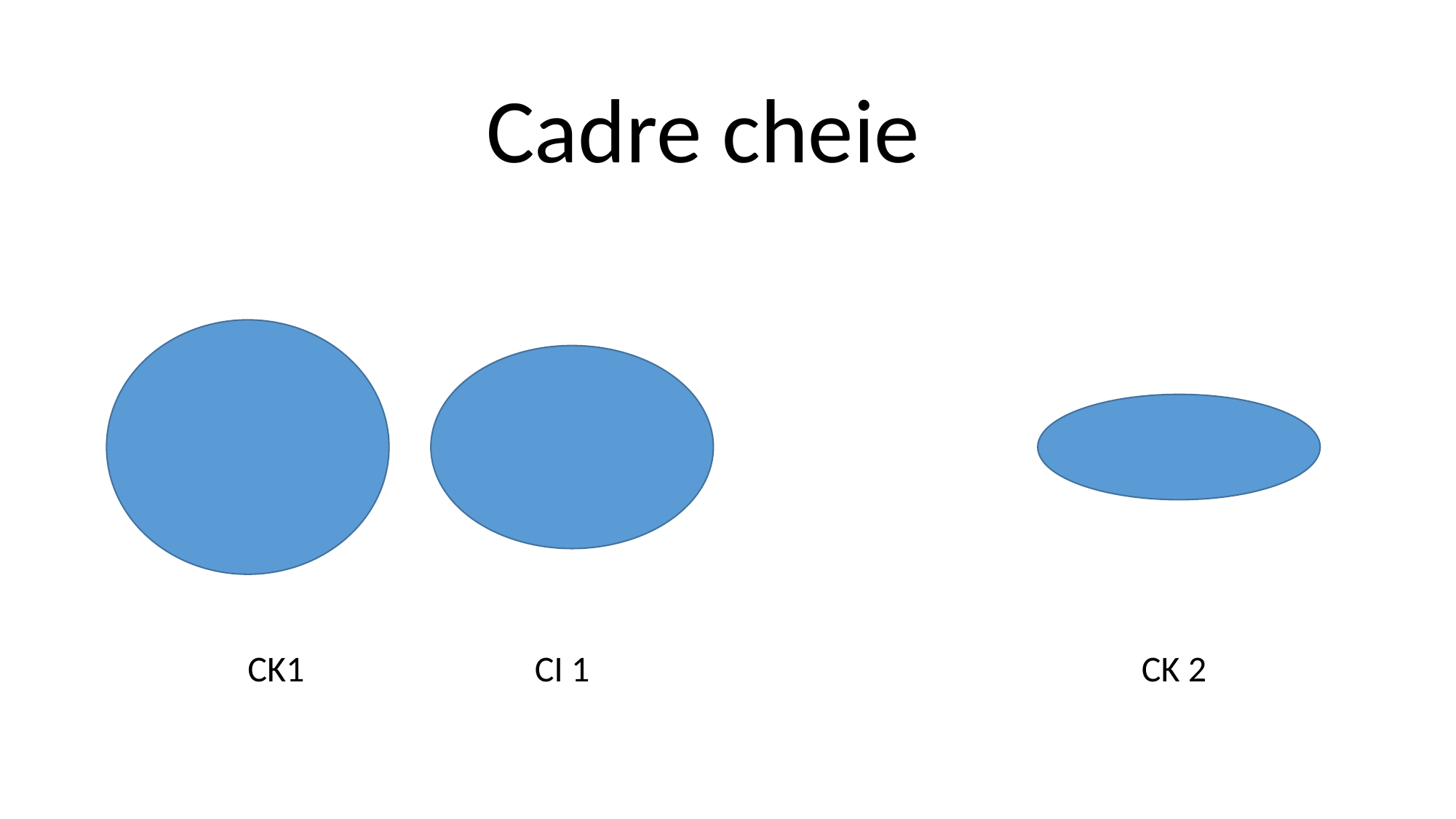

# Cadre cheie

CI 1
CK 2
CK1